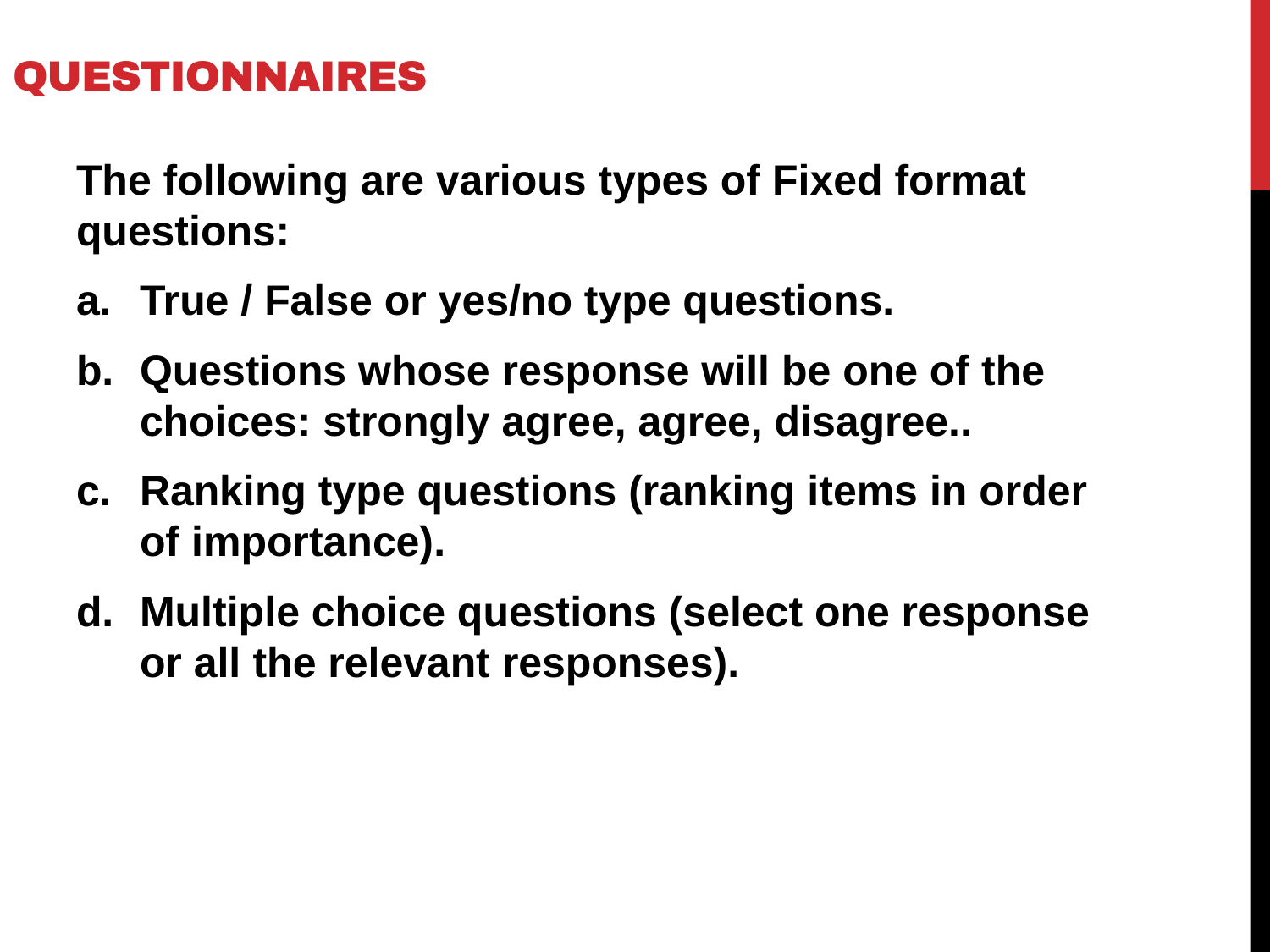

# Questionnaires
The following are various types of Fixed format questions:
True / False or yes/no type questions.
Questions whose response will be one of the choices: strongly agree, agree, disagree..
Ranking type questions (ranking items in order of importance).
Multiple choice questions (select one response or all the relevant responses).